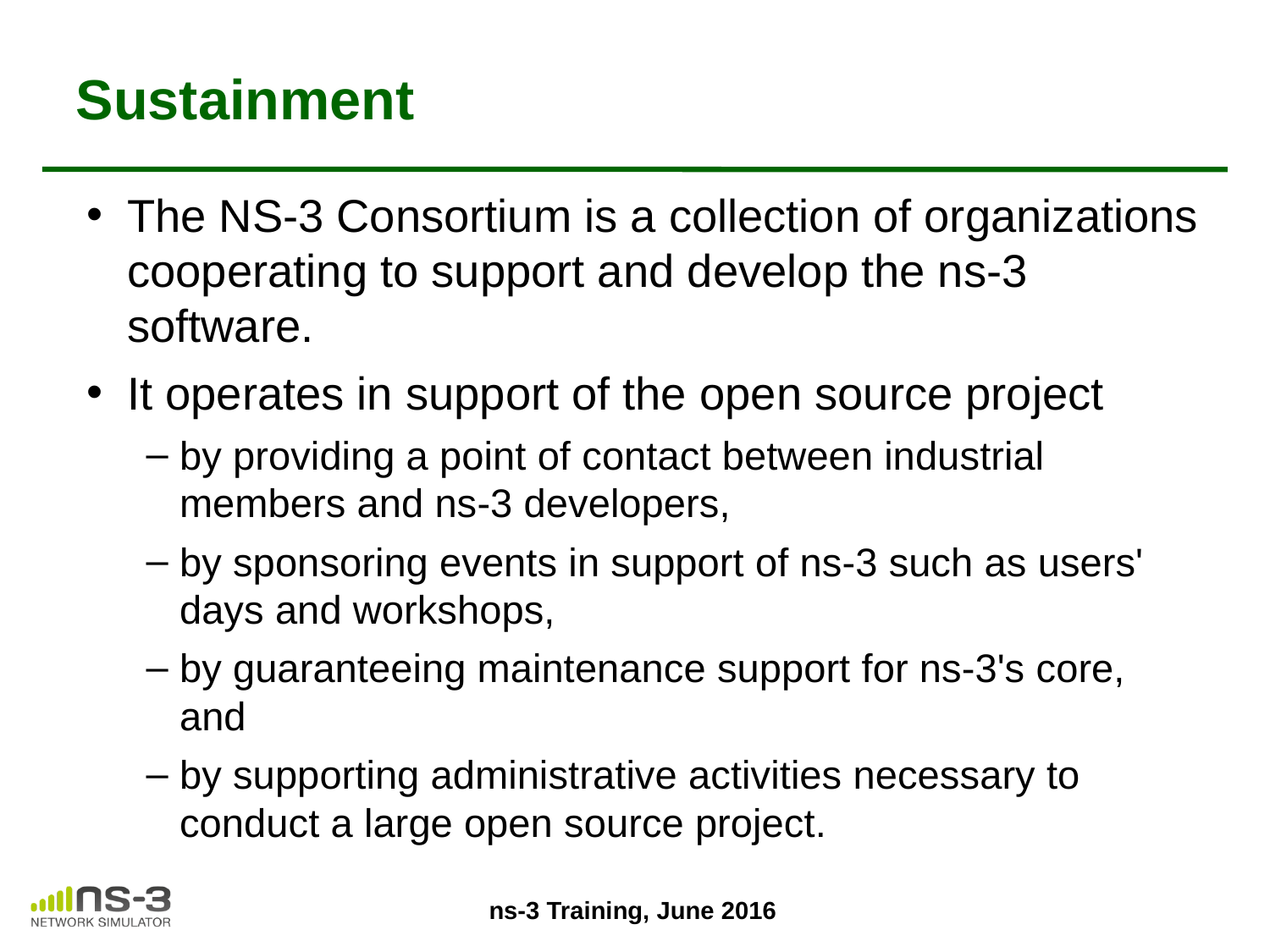

# Sustainment
The NS-3 Consortium is a collection of organizations cooperating to support and develop the ns-3 software.
It operates in support of the open source project
by providing a point of contact between industrial members and ns-3 developers,
by sponsoring events in support of ns-3 such as users' days and workshops,
by guaranteeing maintenance support for ns-3's core, and
by supporting administrative activities necessary to conduct a large open source project.
ns-3 Training, June 2016